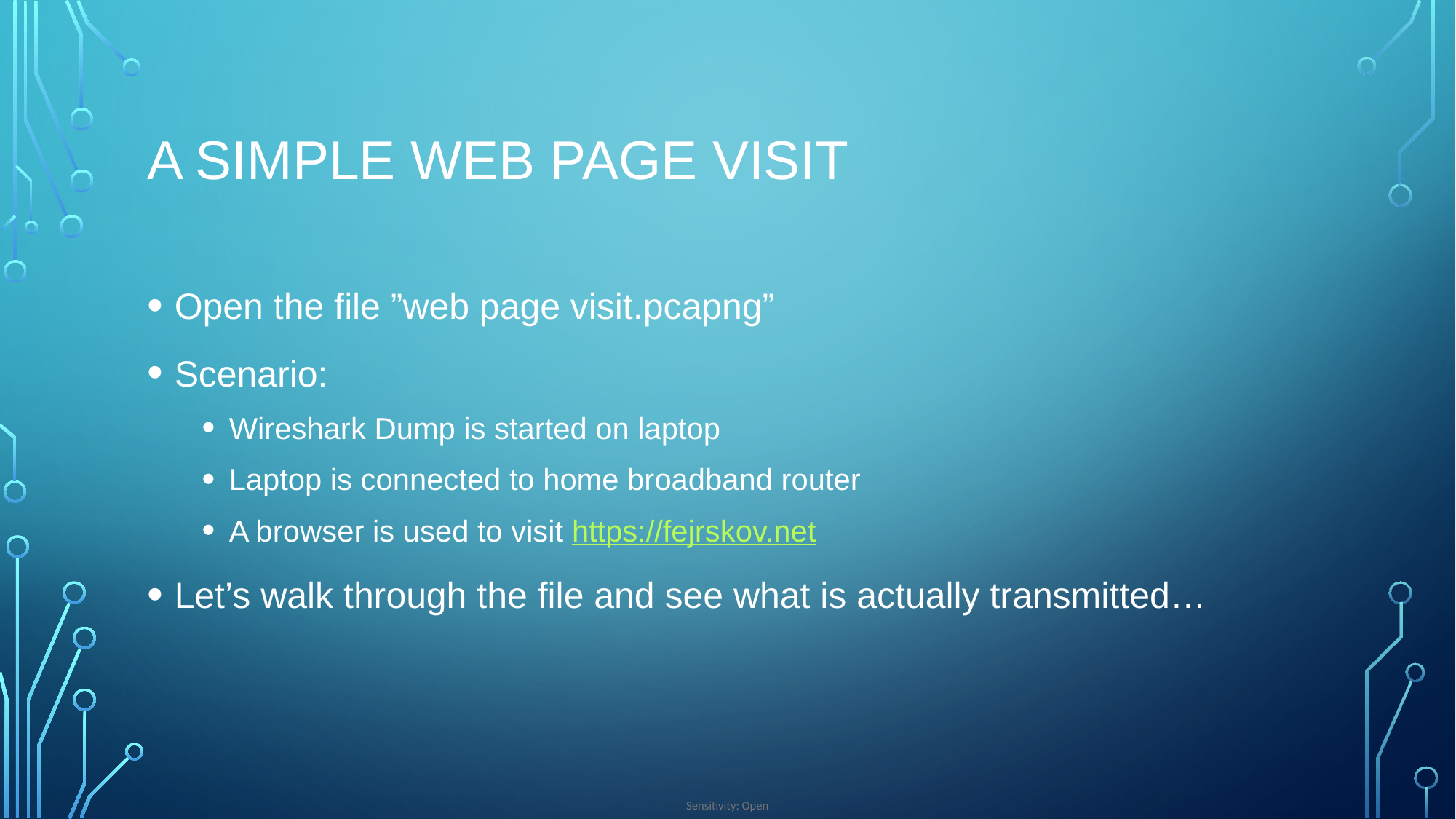

# A simple web page visit
Open the file ”web page visit.pcapng”
Scenario:
Wireshark Dump is started on laptop
Laptop is connected to home broadband router
A browser is used to visit https://fejrskov.net
Let’s walk through the file and see what is actually transmitted…